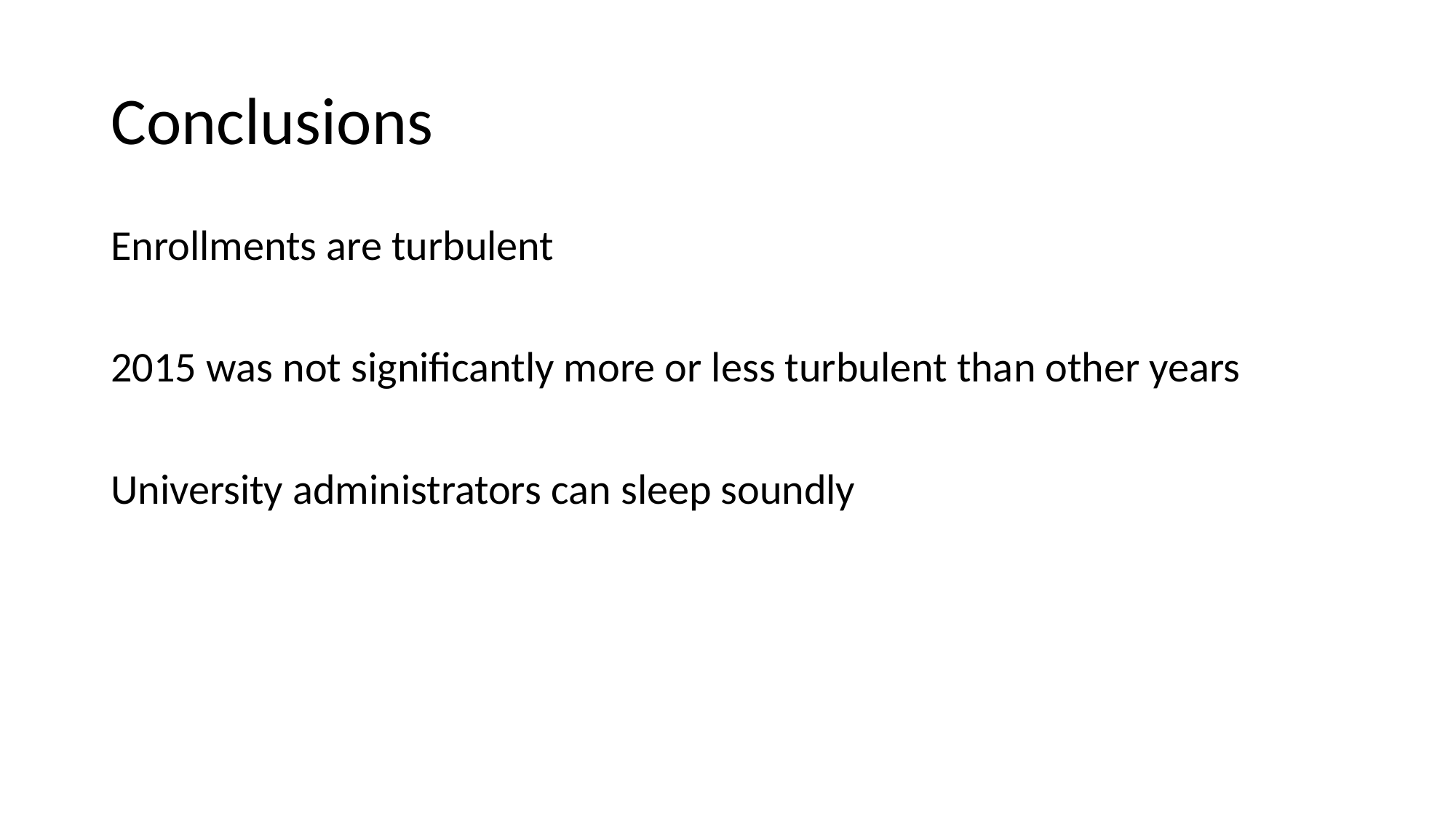

# Conclusions
Enrollments are turbulent

2015 was not significantly more or less turbulent than other years

University administrators can sleep soundly